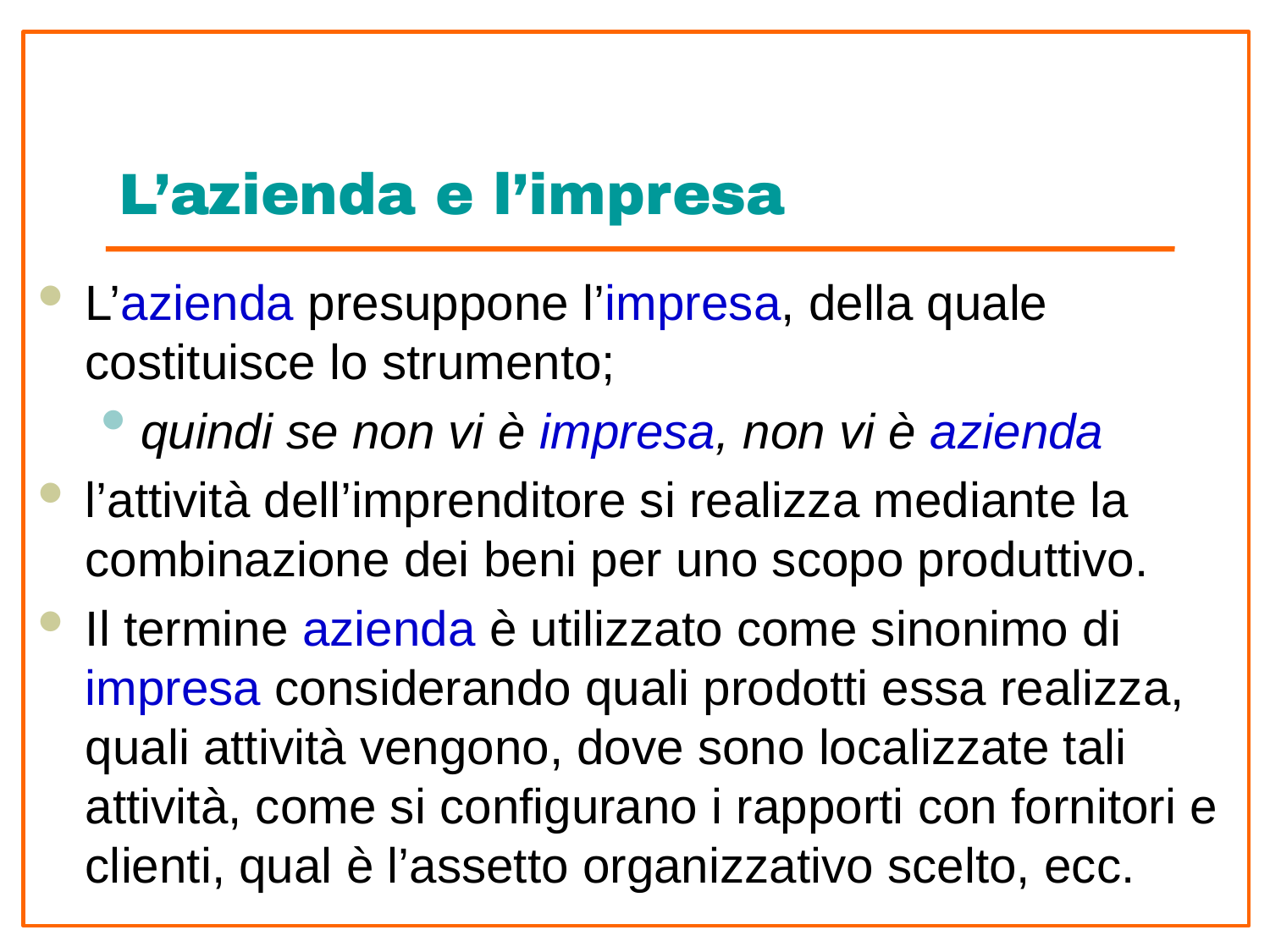

# L’azienda e l’impresa
L’azienda presuppone l’impresa, della quale costituisce lo strumento;
quindi se non vi è impresa, non vi è azienda
l’attività dell’imprenditore si realizza mediante la combinazione dei beni per uno scopo produttivo.
Il termine azienda è utilizzato come sinonimo di impresa considerando quali prodotti essa realizza, quali attività vengono, dove sono localizzate tali attività, come si configurano i rapporti con fornitori e clienti, qual è l’assetto organizzativo scelto, ecc.